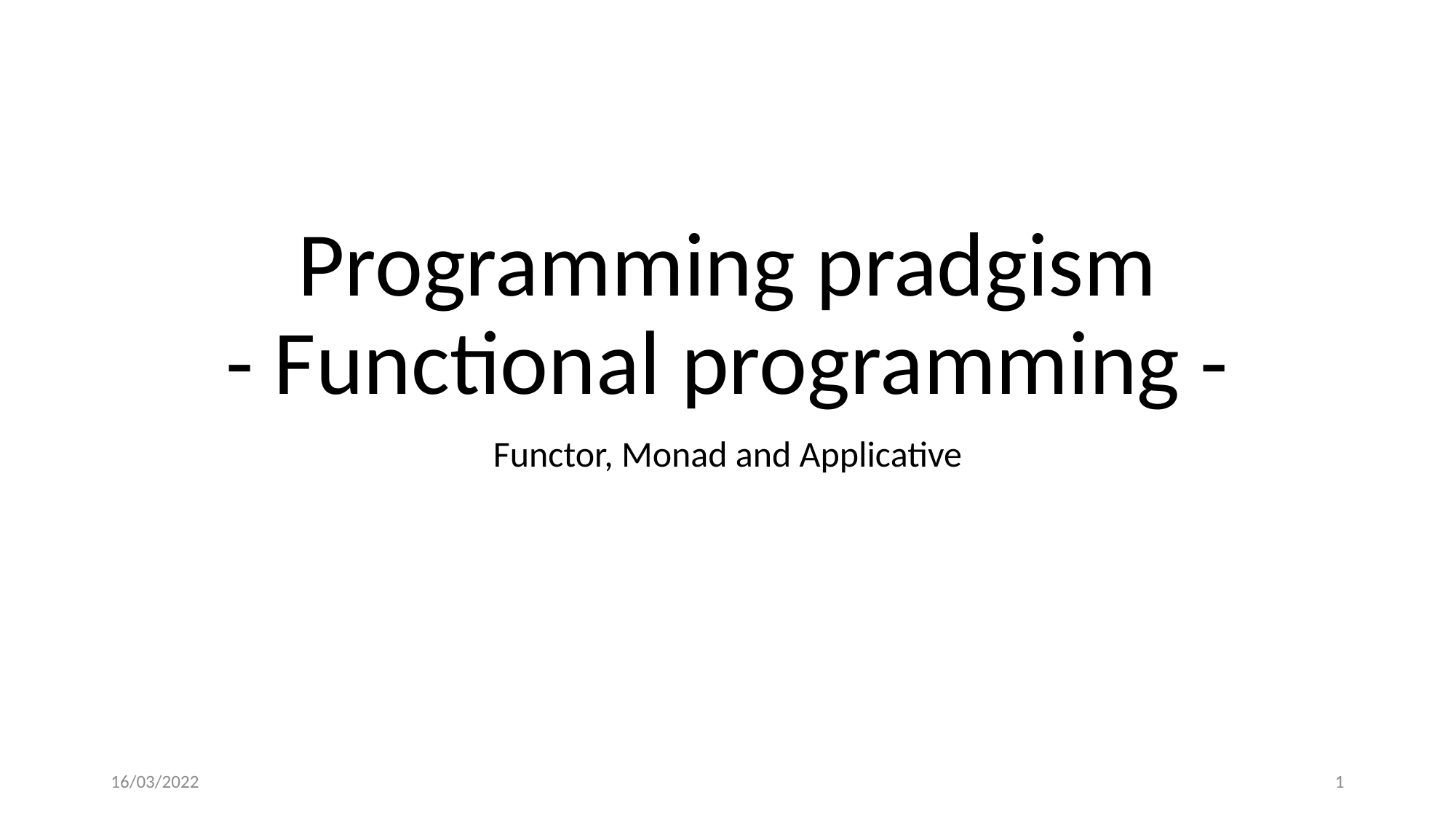

# Programming pradgism - Functional programming -
Functor, Monad and Applicative
16/03/2022
1